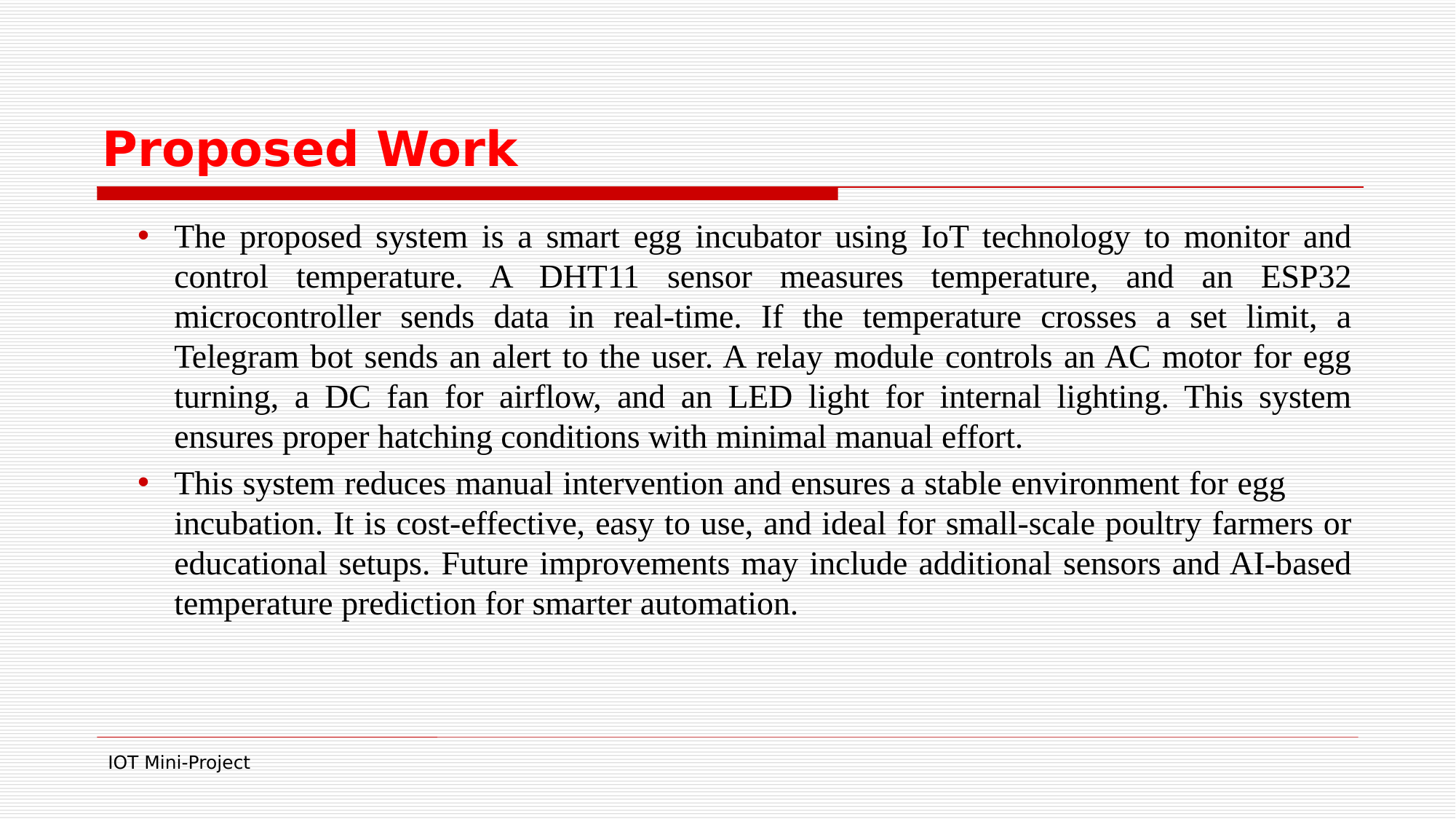

# Proposed Work
The proposed system is a smart egg incubator using IoT technology to monitor and control temperature. A DHT11 sensor measures temperature, and an ESP32 microcontroller sends data in real-time. If the temperature crosses a set limit, a Telegram bot sends an alert to the user. A relay module controls an AC motor for egg turning, a DC fan for airflow, and an LED light for internal lighting. This system ensures proper hatching conditions with minimal manual effort.
This system reduces manual intervention and ensures a stable environment for egg        incubation. It is cost-effective, easy to use, and ideal for small-scale poultry farmers or educational setups. Future improvements may include additional sensors and AI-based temperature prediction for smarter automation.

IOT Mini-Project